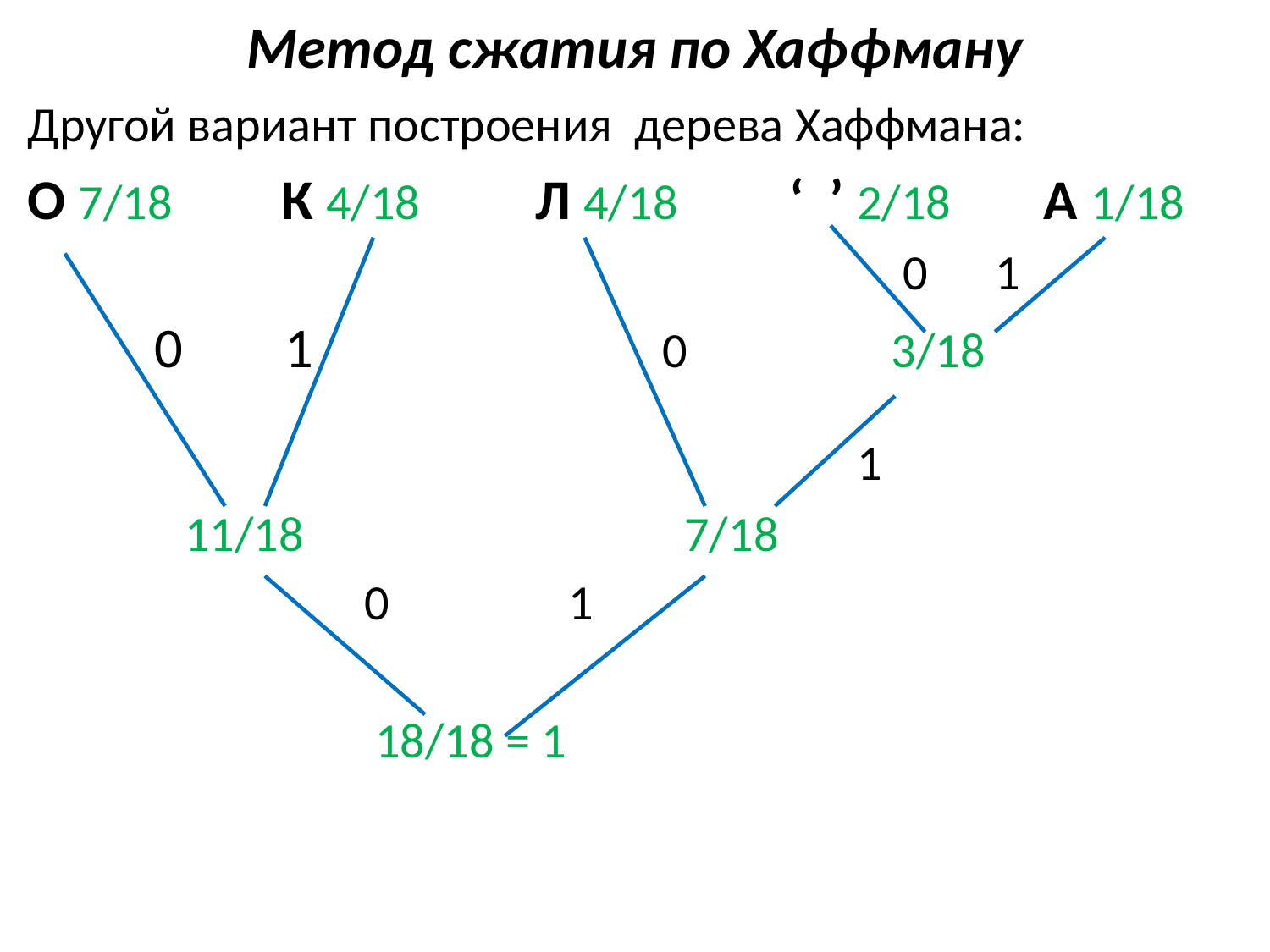

# Метод сжатия по Хаффману
Другой вариант построения  дерева Хаффмана:
О 7/18	К 4/18	Л 4/18	‘  ’ 2/18	А 1/18
                                                                              0      1
	0        1			0  	        3/18
                                                                      1
              11/18                                  7/18
                              0                1

                               18/18 = 1